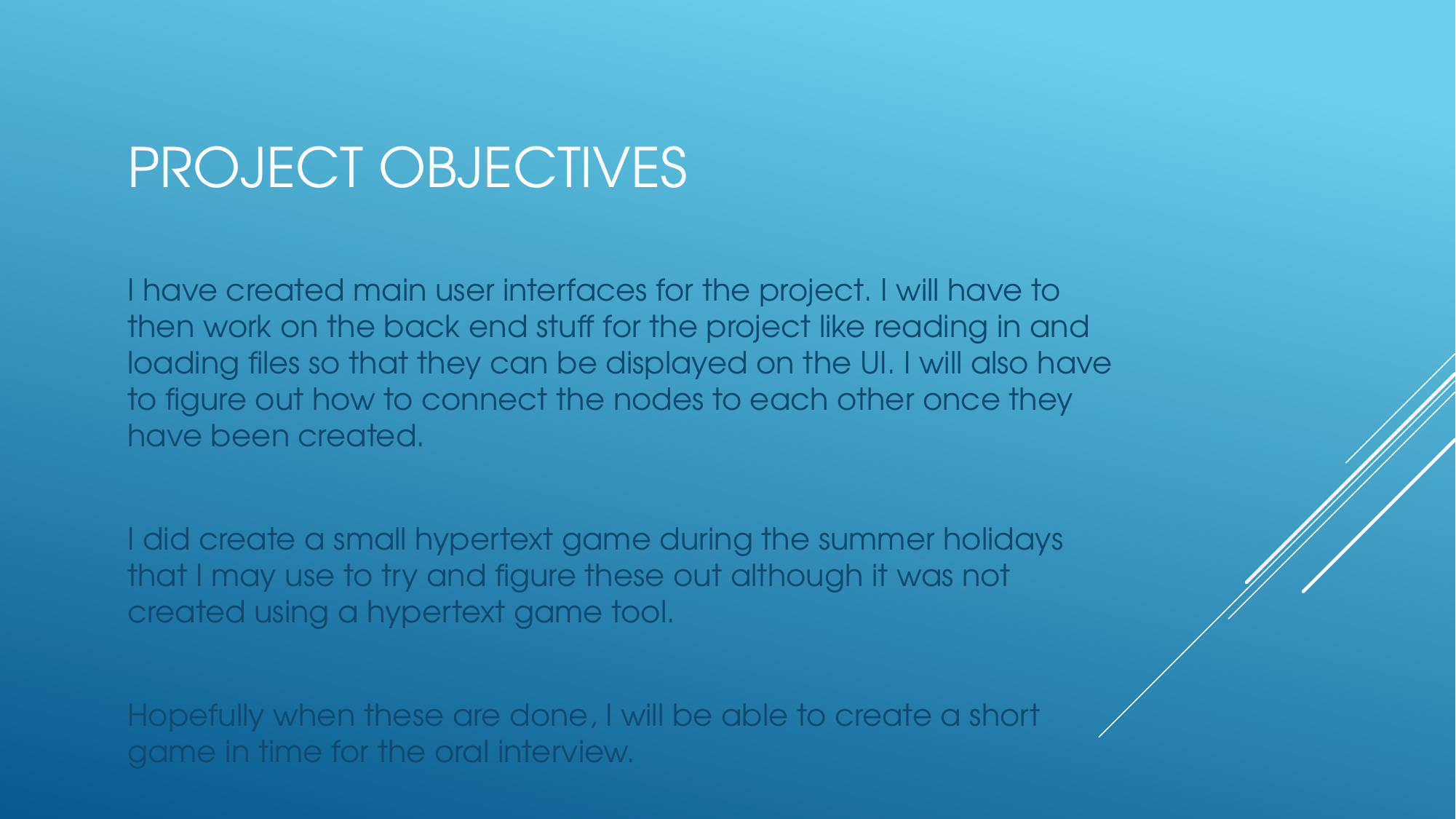

# Project objectives
I have created main user interfaces for the project. I will have to then work on the back end stuff for the project like reading in and loading files so that they can be displayed on the UI. I will also have to figure out how to connect the nodes to each other once they have been created.

I did create a small hypertext game during the summer holidays that I may use to try and figure these out although it was not created using a hypertext game tool.

Hopefully when these are done, I will be able to create a short game in time for the oral interview.